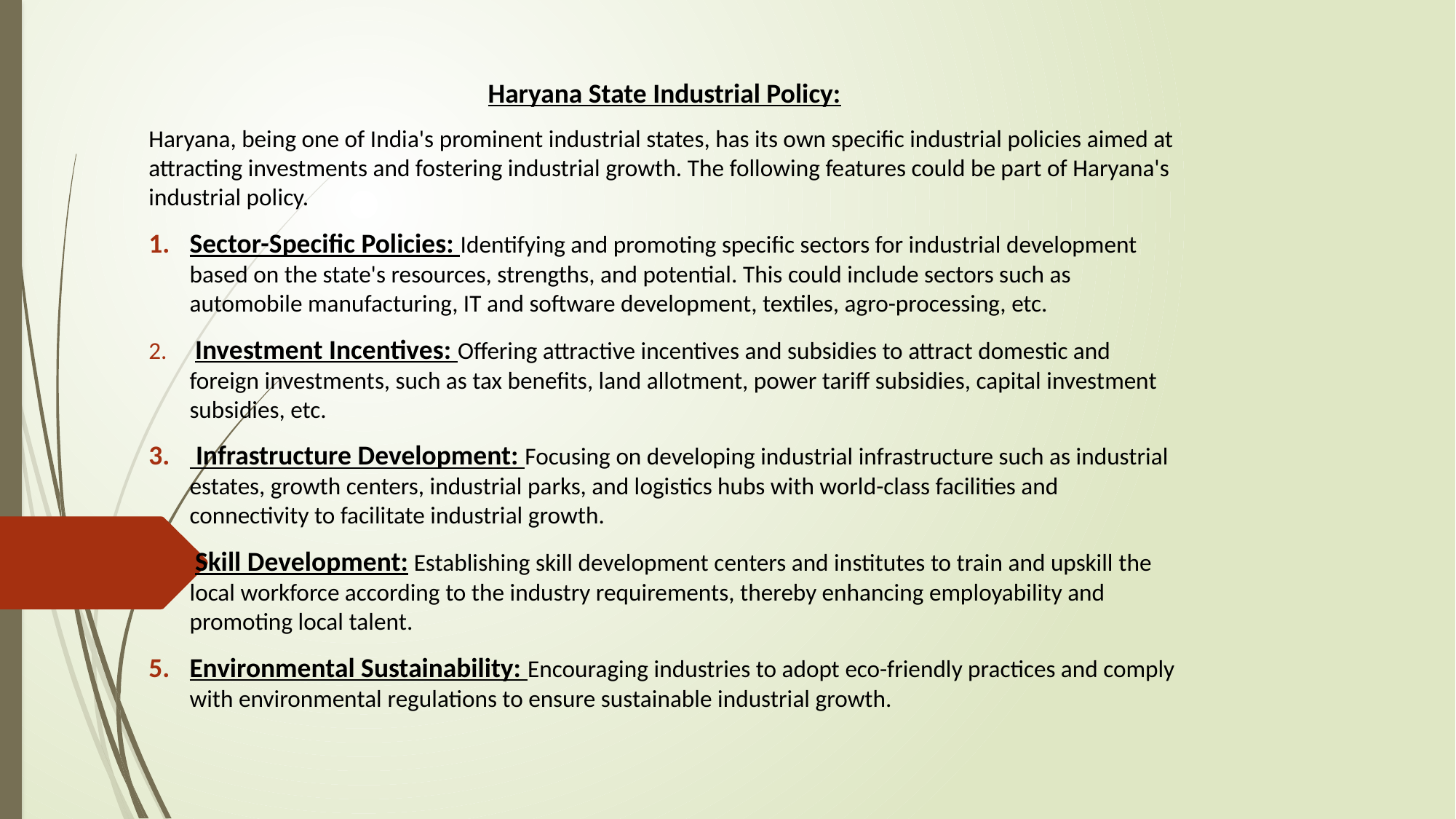

Haryana State Industrial Policy:
Haryana, being one of India's prominent industrial states, has its own specific industrial policies aimed at attracting investments and fostering industrial growth. The following features could be part of Haryana's industrial policy.
Sector-Specific Policies: Identifying and promoting specific sectors for industrial development based on the state's resources, strengths, and potential. This could include sectors such as automobile manufacturing, IT and software development, textiles, agro-processing, etc.
 Investment Incentives: Offering attractive incentives and subsidies to attract domestic and foreign investments, such as tax benefits, land allotment, power tariff subsidies, capital investment subsidies, etc.
 Infrastructure Development: Focusing on developing industrial infrastructure such as industrial estates, growth centers, industrial parks, and logistics hubs with world-class facilities and connectivity to facilitate industrial growth.
 Skill Development: Establishing skill development centers and institutes to train and upskill the local workforce according to the industry requirements, thereby enhancing employability and promoting local talent.
Environmental Sustainability: Encouraging industries to adopt eco-friendly practices and comply with environmental regulations to ensure sustainable industrial growth.
#